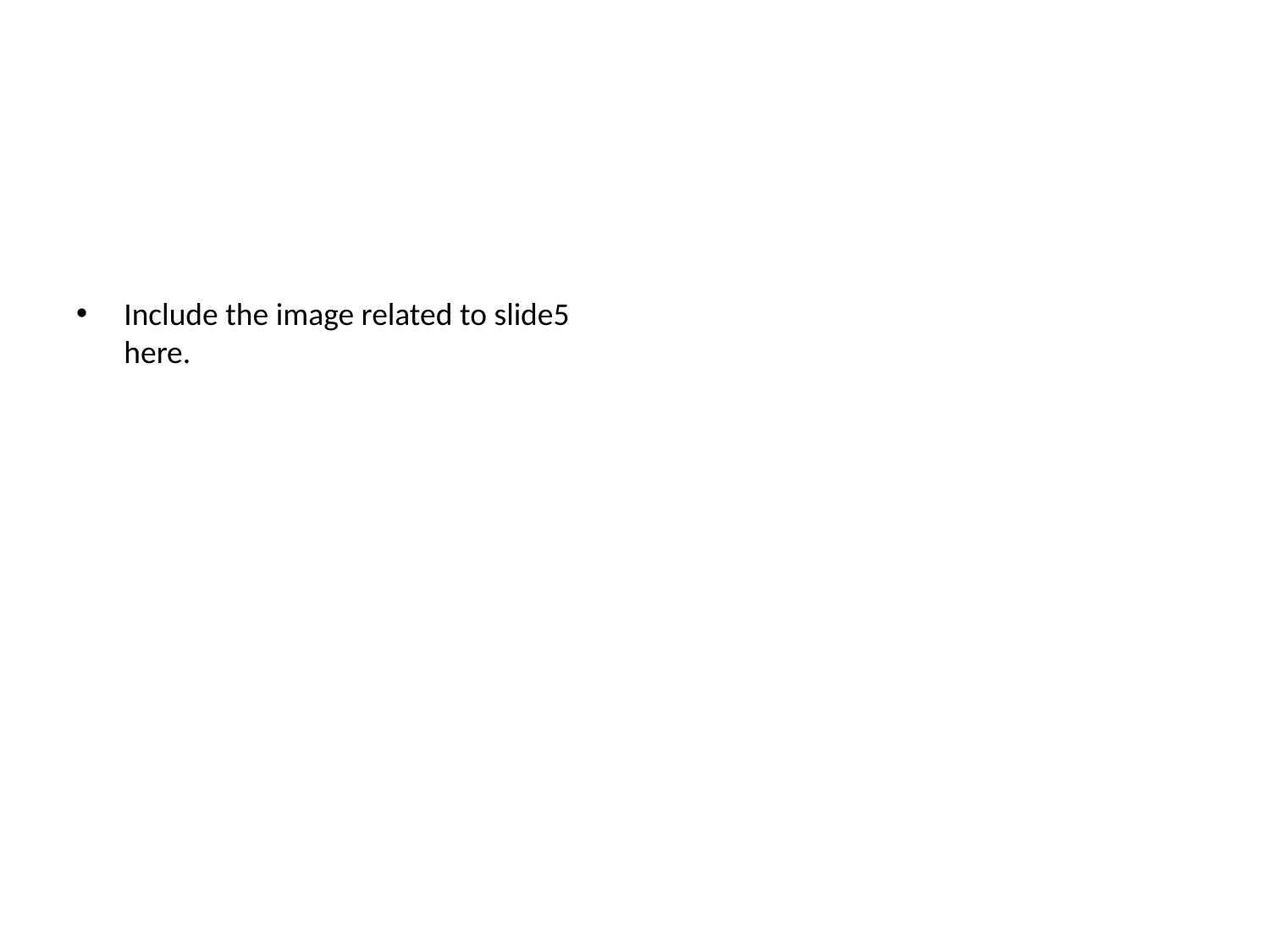

#

Include the image related to slide5 here.